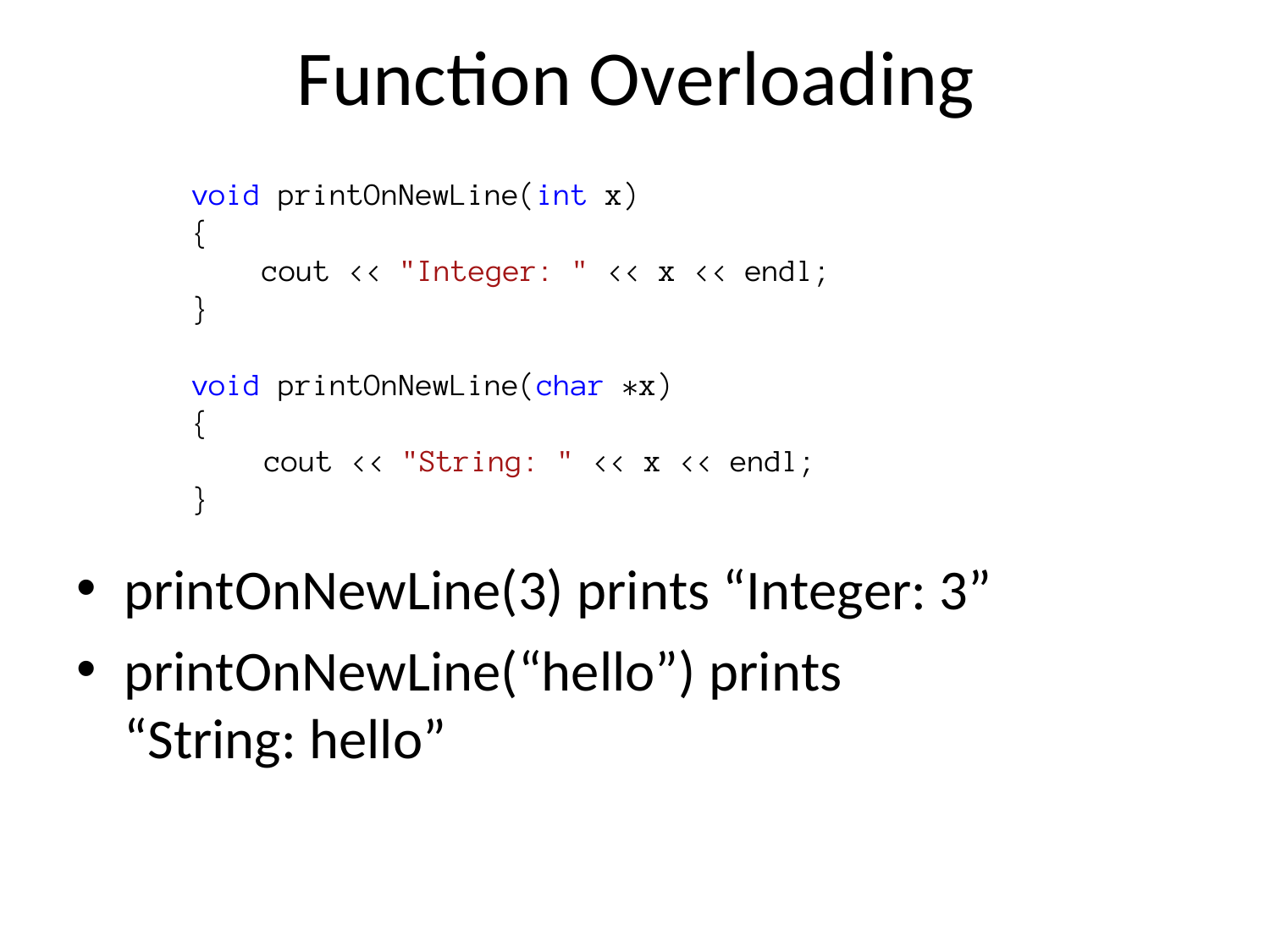

Function Overloading
void printOnNewLine(int x)
{
cout << "Integer: " << x << endl;
}

void printOnNewLine(char *x)
{
cout << "String: " << x << endl;
}

printOnNewLine(3) prints “Integer: 3”

printOnNewLine(“hello”) prints “String: hello”